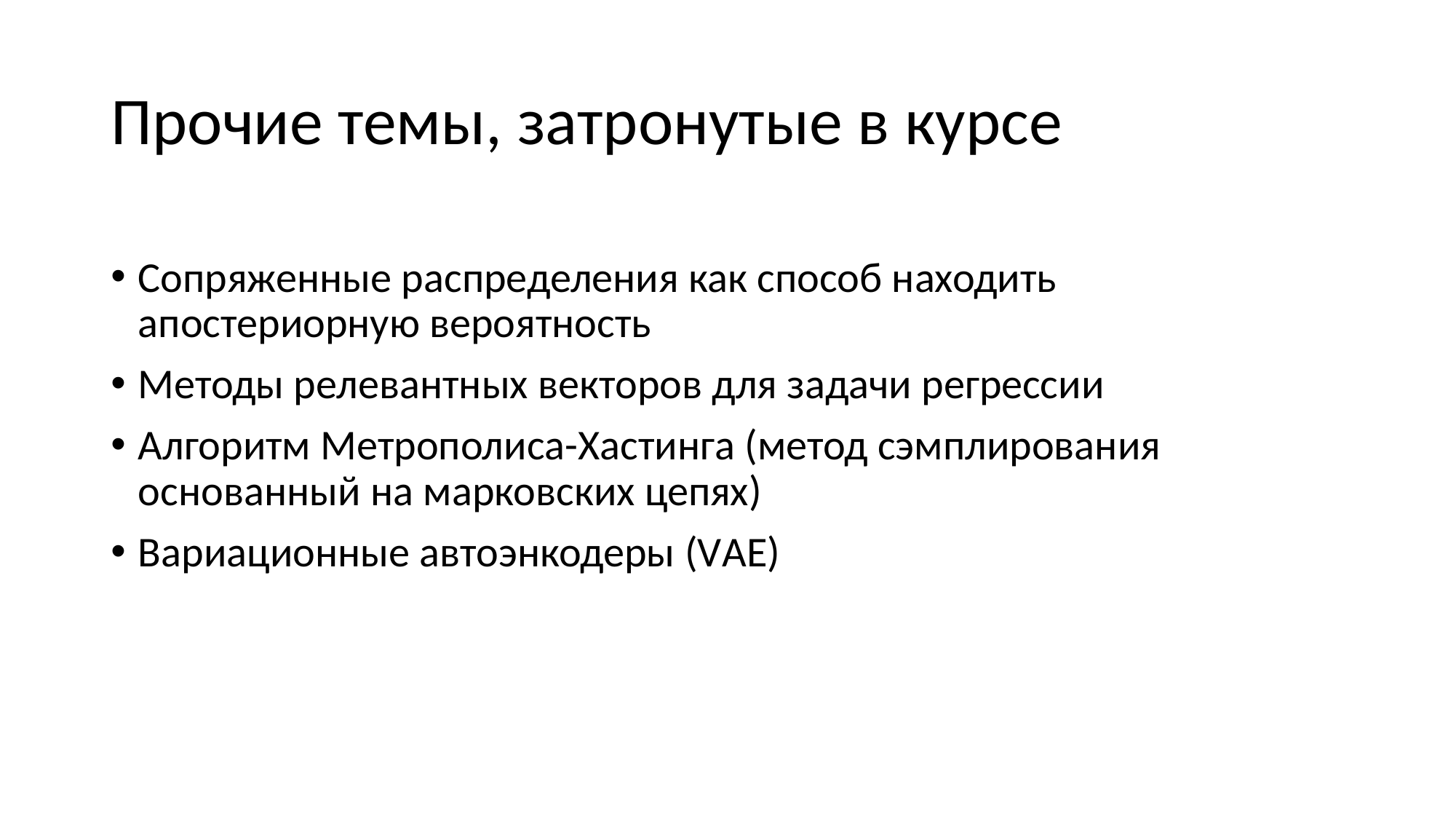

# Прочие темы, затронутые в курсе

Сопряженные распределения как способ находить апостериорную вероятность
Методы релевантных векторов для задачи регрессии
Алгоритм Метрополиса-Хастинга (метод сэмплирования основанный на марковских цепях)
Вариационные автоэнкодеры (VAE)